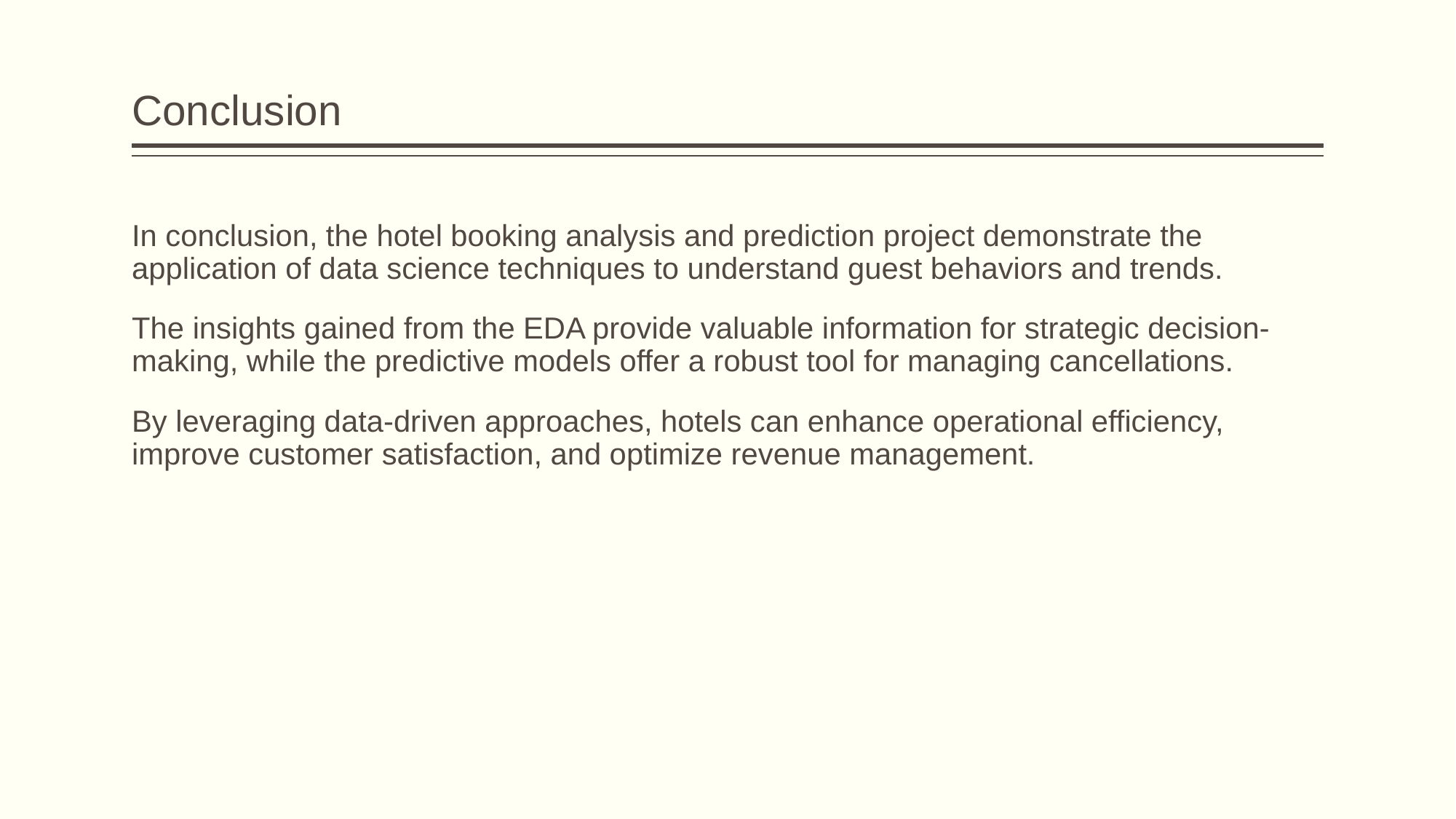

# Conclusion
In conclusion, the hotel booking analysis and prediction project demonstrate the application of data science techniques to understand guest behaviors and trends.
The insights gained from the EDA provide valuable information for strategic decision-making, while the predictive models offer a robust tool for managing cancellations.
By leveraging data-driven approaches, hotels can enhance operational efficiency, improve customer satisfaction, and optimize revenue management.